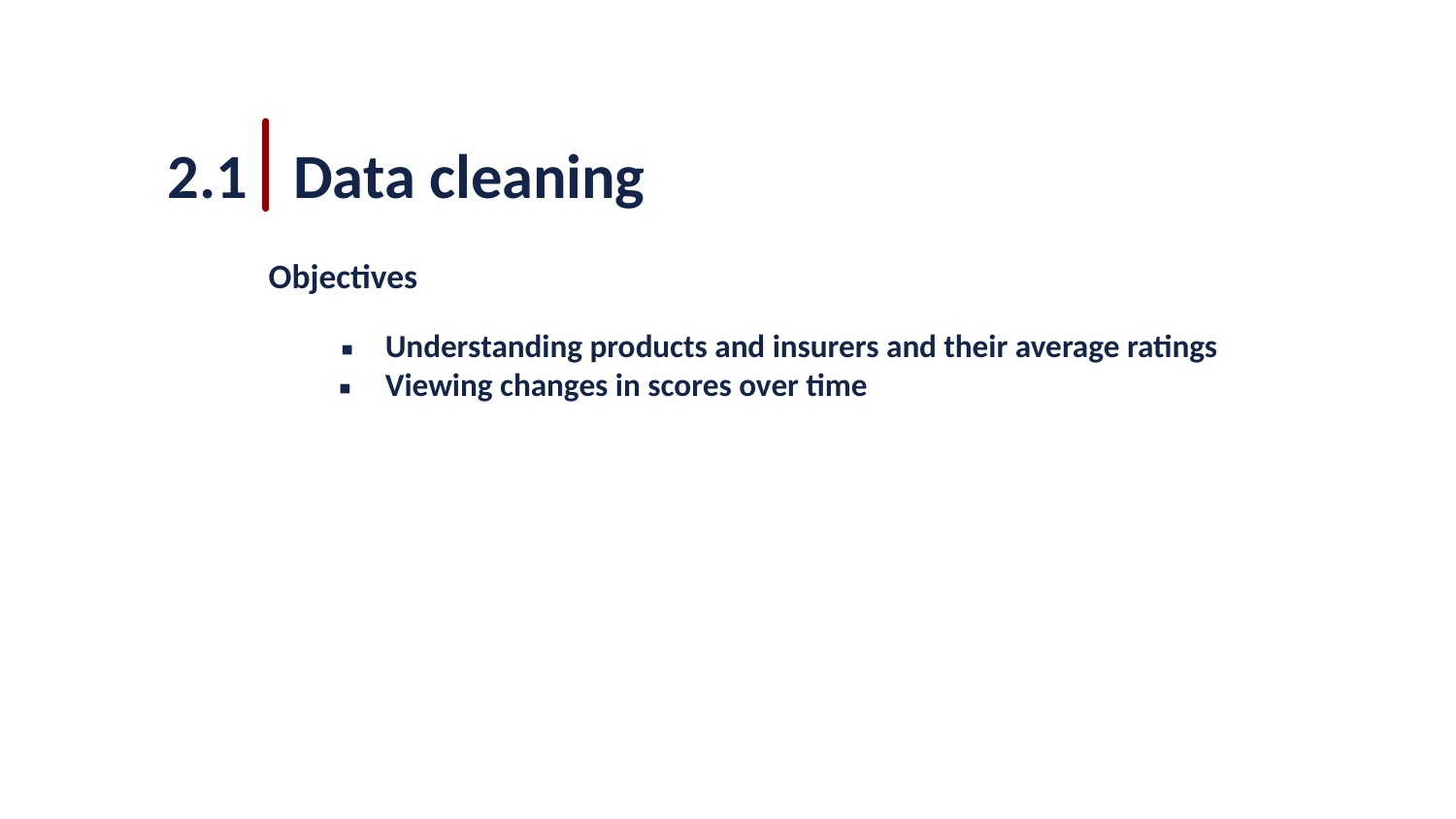

2.1
Data cleaning
Objectives
Understanding products and insurers and their average ratings
Viewing changes in scores over time